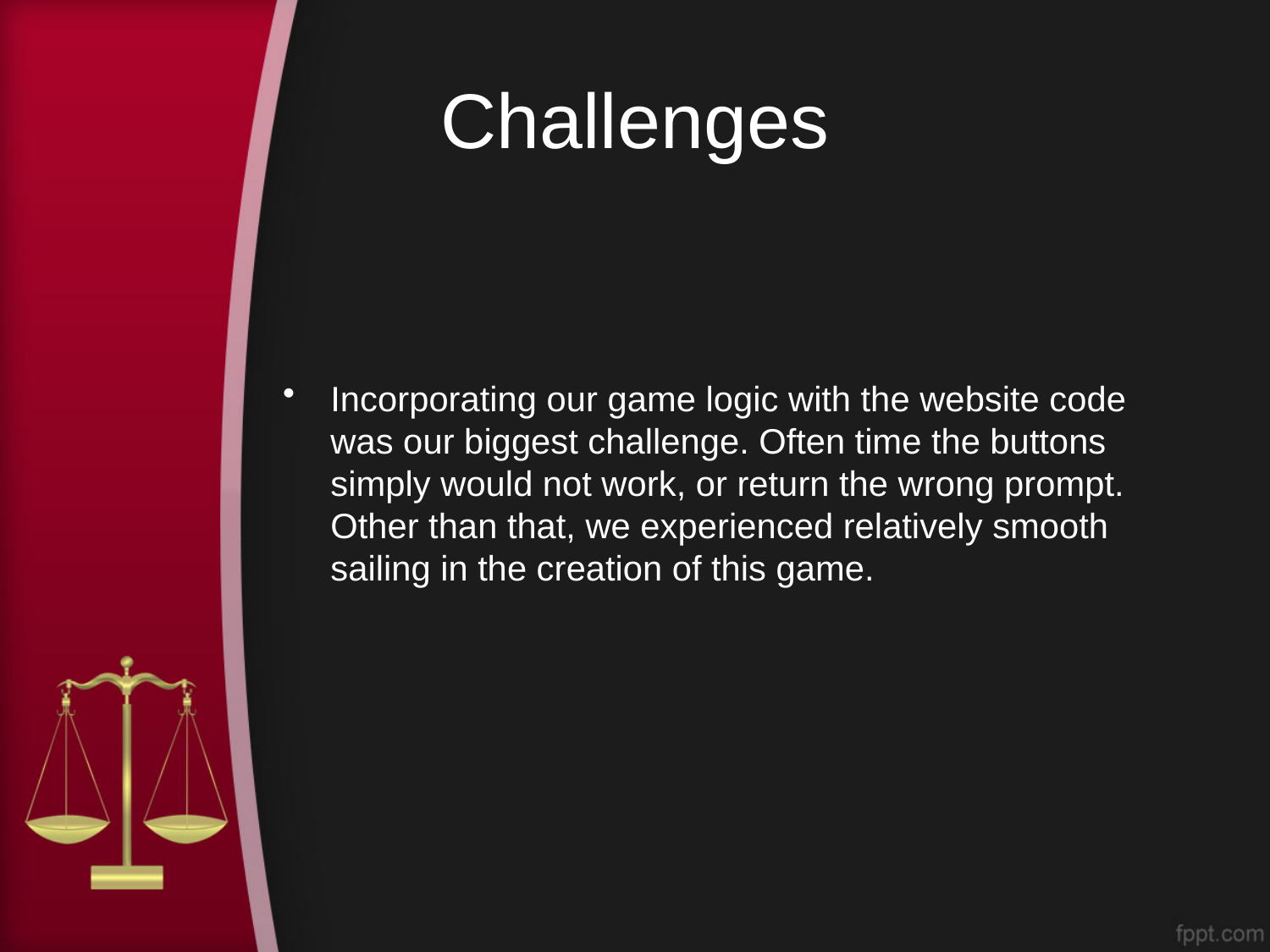

# Challenges

Incorporating our game logic with the website code was our biggest challenge. Often time the buttons simply would not work, or return the wrong prompt. Other than that, we experienced relatively smooth sailing in the creation of this game.